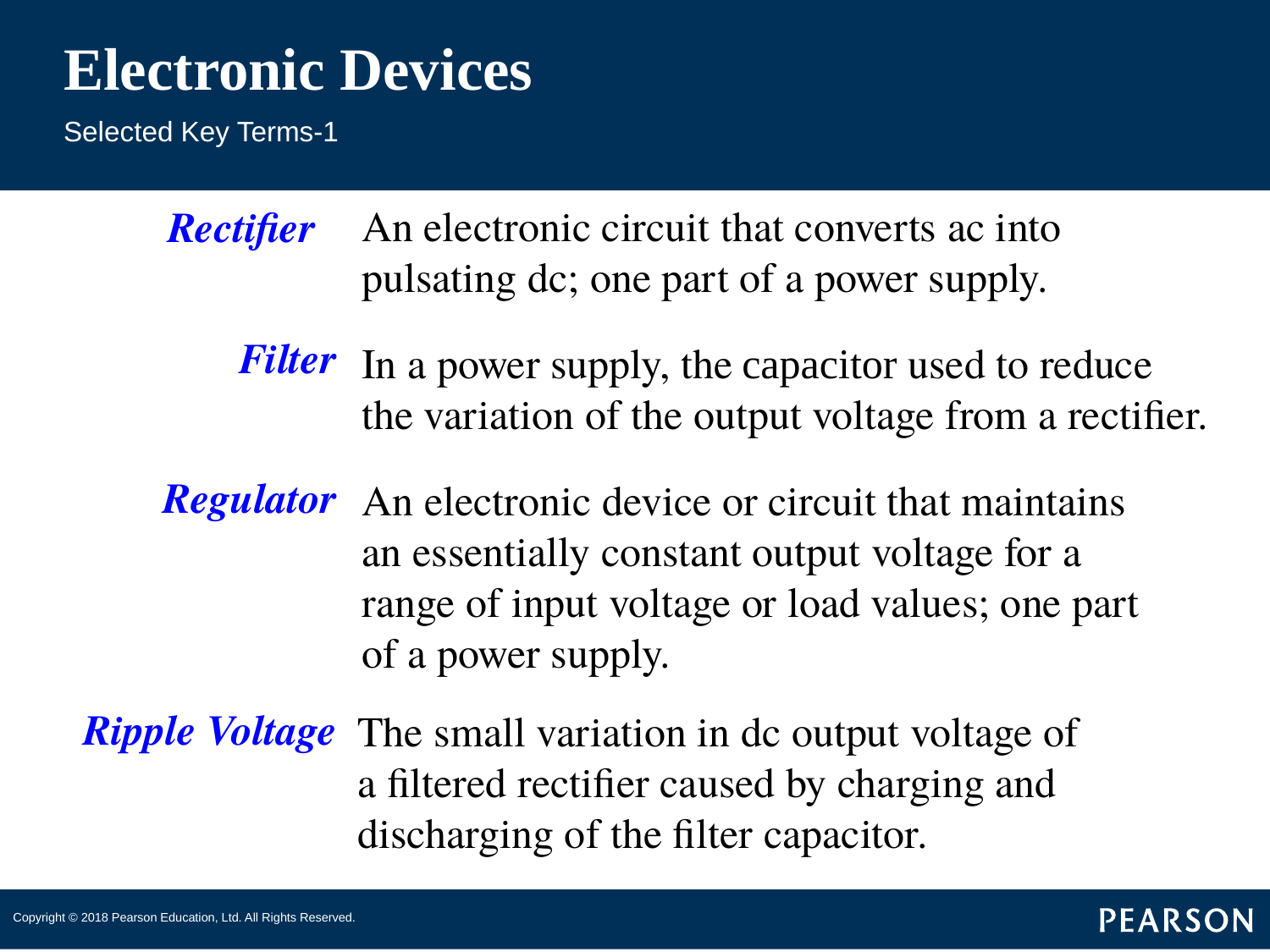

# Electronic Devices
Selected Key Terms-1
An electronic circuit that converts ac into pulsating dc; one part of a power supply.
Rectifier

Filter

Regulator

Ripple Voltage

In a power supply, the capacitor used to reduce the variation of the output voltage from a rectifier.
An electronic device or circuit that maintains an essentially constant output voltage for a range of input voltage or load values; one part of a power supply.
The small variation in dc output voltage of a filtered rectifier caused by charging and discharging of the filter capacitor.